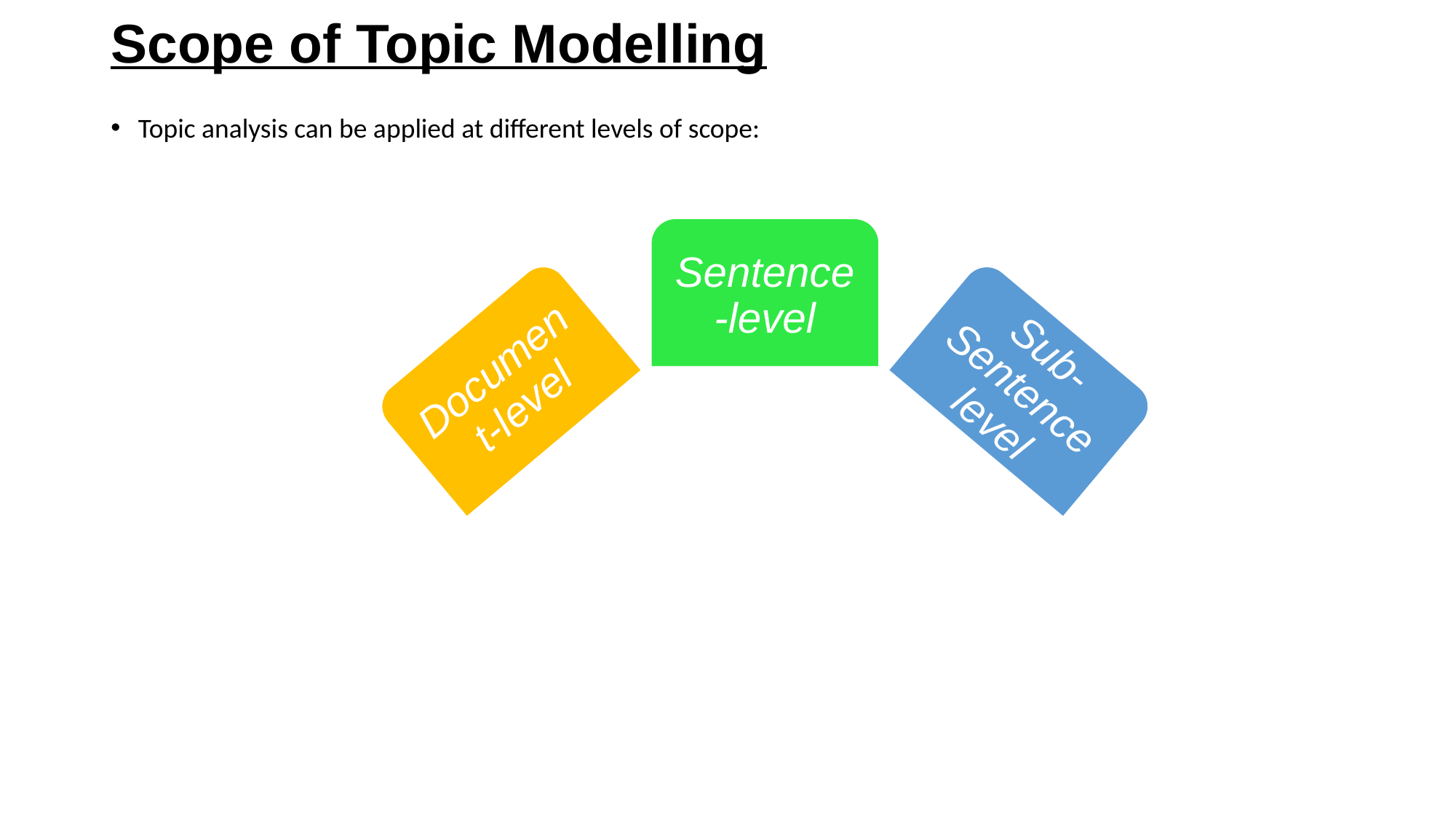

# Scope of Topic Modelling
Topic analysis can be applied at different levels of scope:
Document-level
Sentence-level
Sub-Sentence level